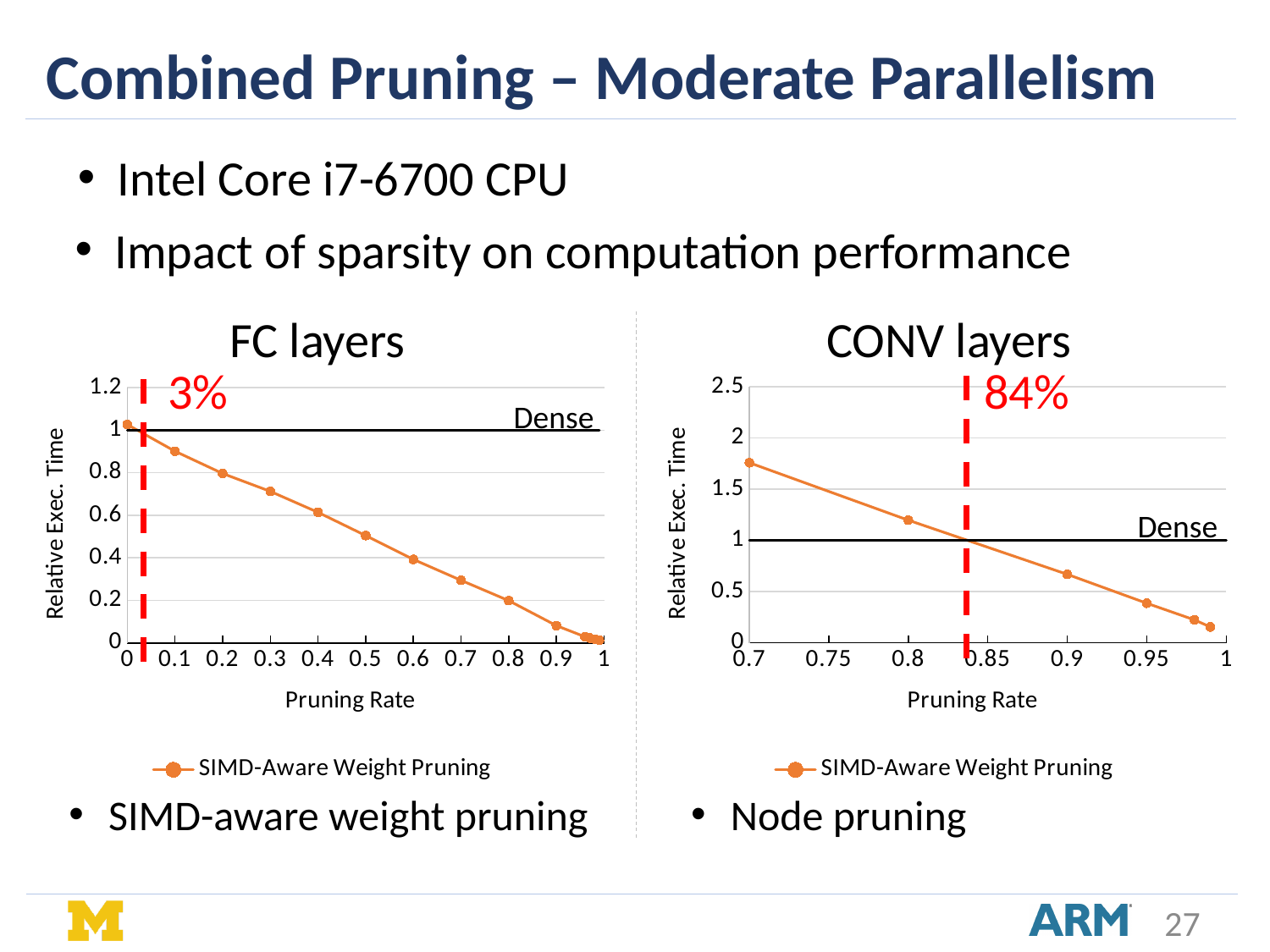

Combined Pruning – Moderate Parallelism
Intel Core i7-6700 CPU
Impact of sparsity on computation performance
FC layers
CONV layers
84%
3%

### Chart

| Category | dense MKL | SIMD-Aware Weight Pruning |
|---|---|---|

### Chart

| Category | dense MKL | SIMD-Aware Weight Pruning |
|---|---|---|
Dense
Dense
SIMD-aware weight pruning
Node pruning
27